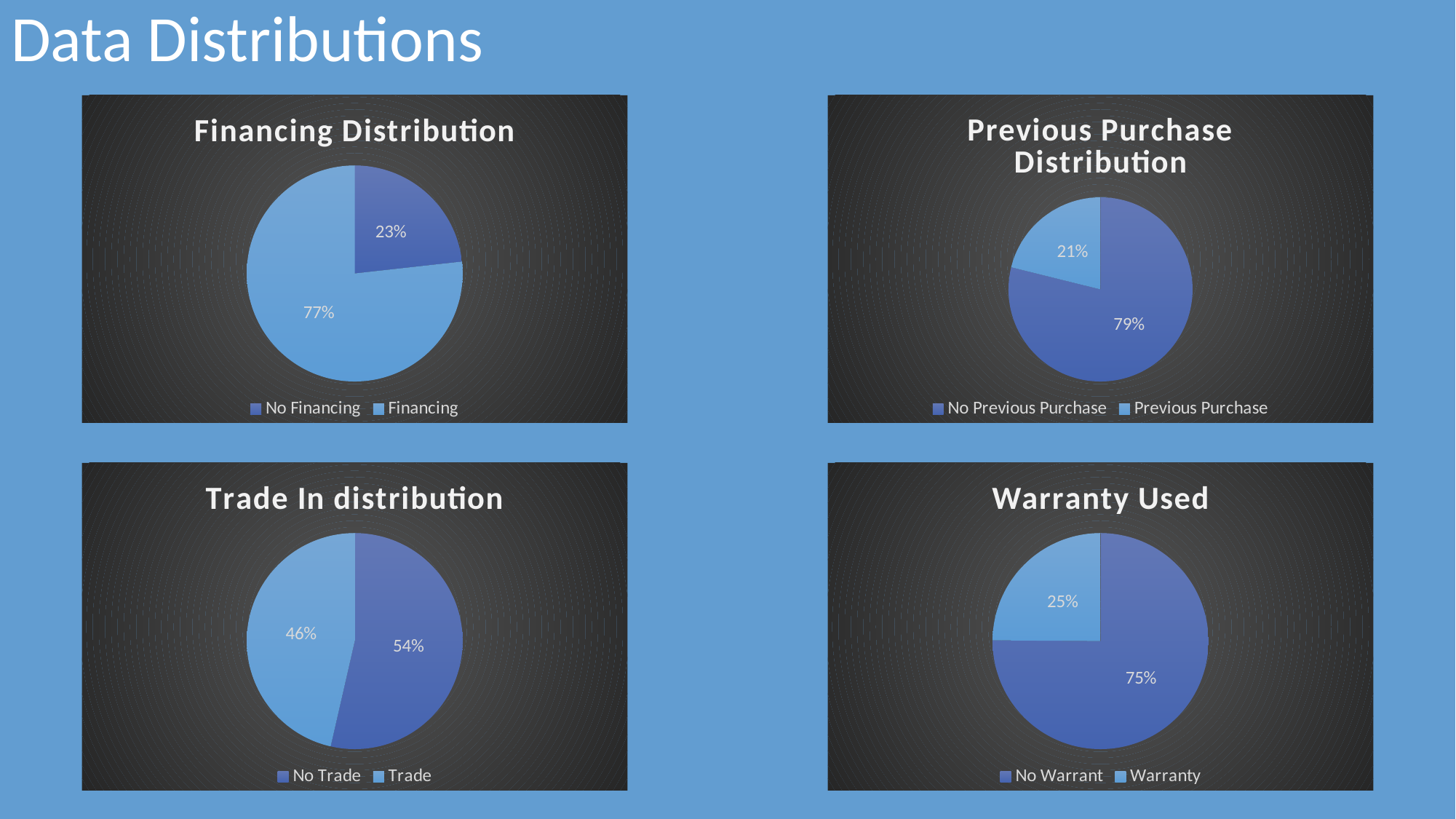

# Data Distributions

### Chart: Financing Distribution

| Category |  |
|---|---|
| No Financing | 84042.0 |
| Financing | 277517.0 |

### Chart: Previous Purchase Distribution

| Category |  |
|---|---|
| No Previous Purchase | 285141.0 |
| Previous Purchase | 76418.0 |

### Chart: Trade In distribution

| Category |  |
|---|---|
| No Trade | 193697.0 |
| Trade | 167862.0 |

### Chart: Warranty Used

| Category |  |
|---|---|
| No Warrant | 271568.0 |
| Warranty | 89991.0 |